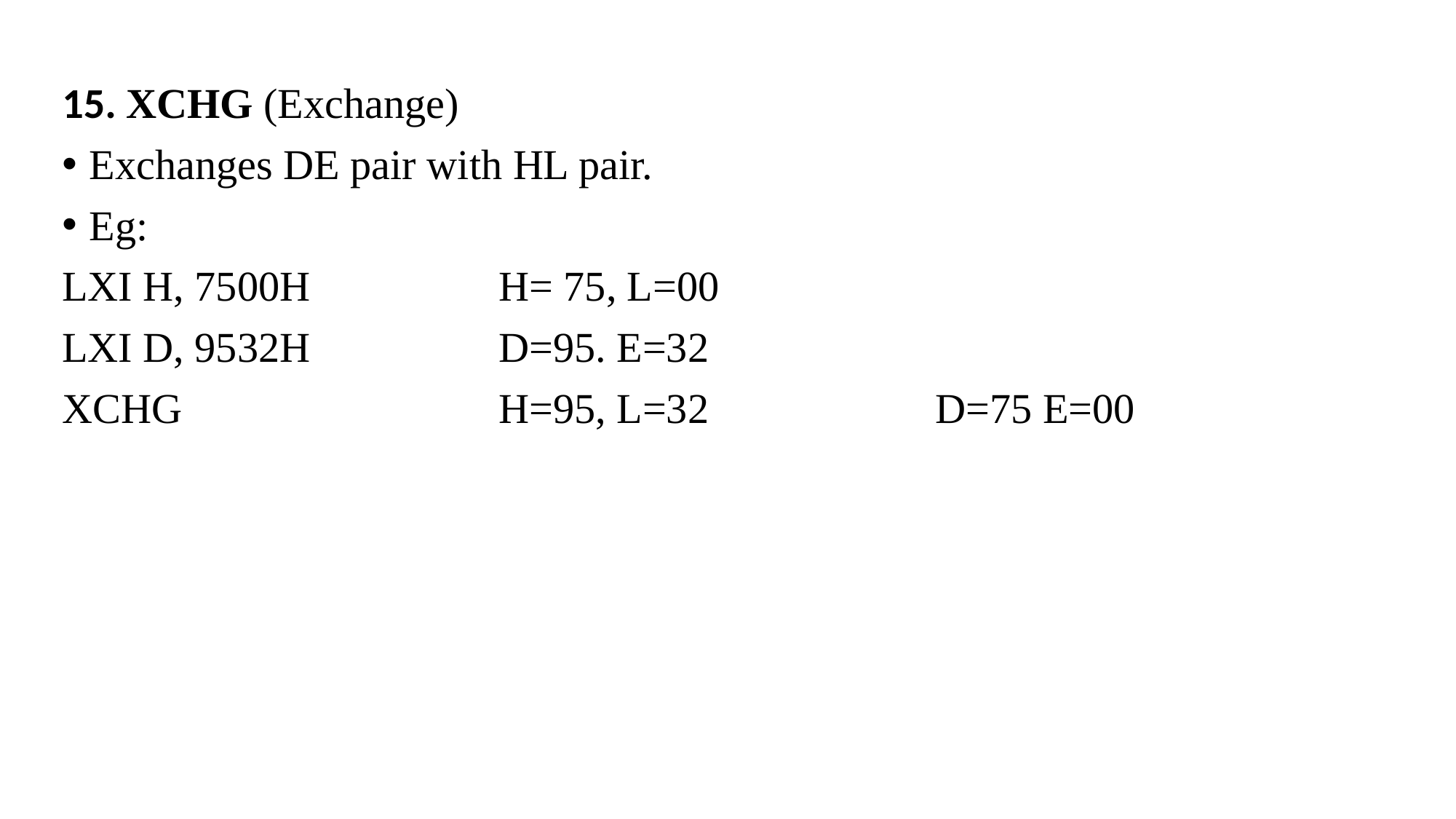

15. XCHG (Exchange)
Exchanges DE pair with HL pair.
Eg:
LXI H, 7500H 		H= 75, L=00
LXI D, 9532H 		D=95. E=32
XCHG 			H=95, L=32 		D=75 E=00